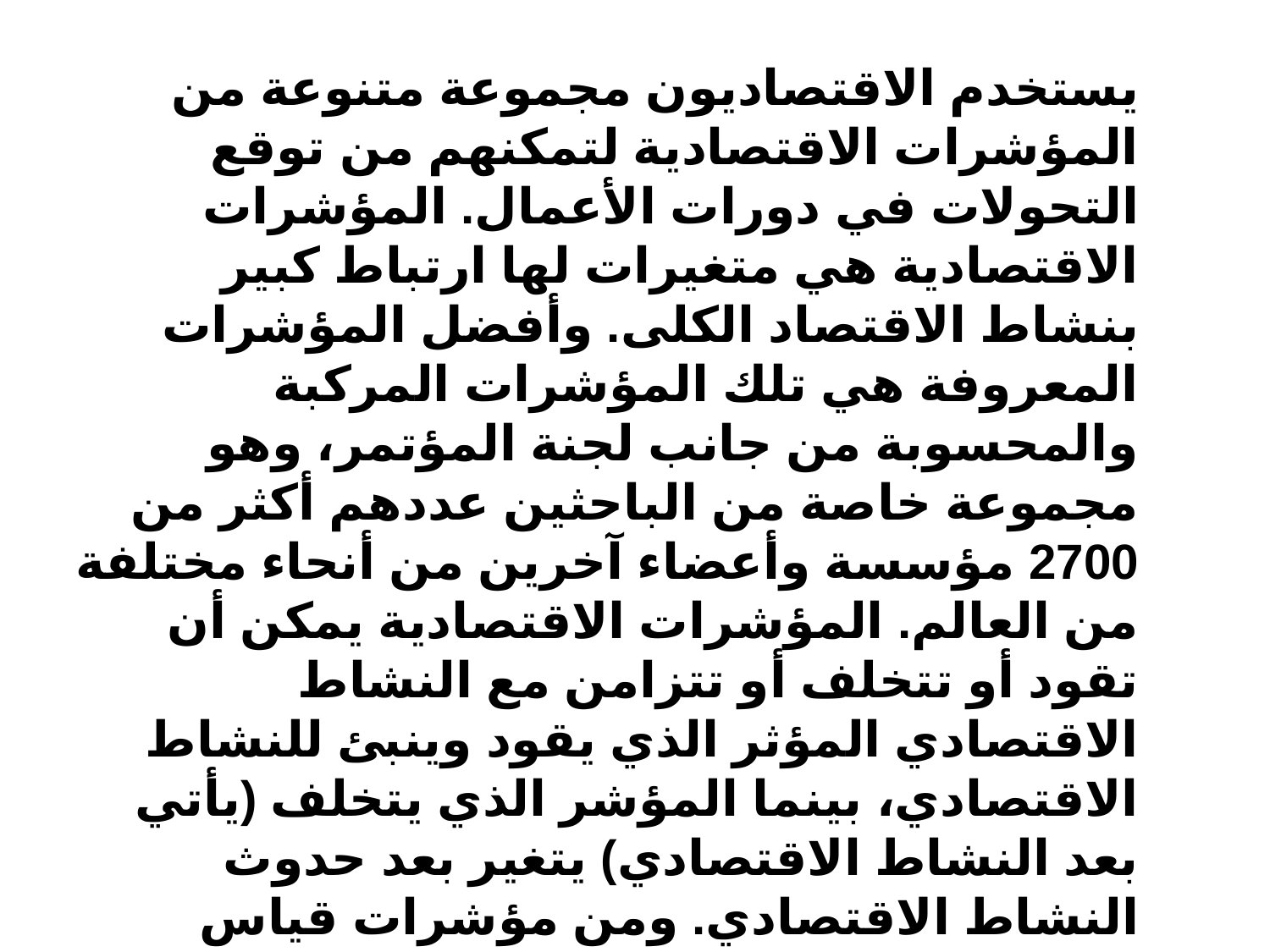

يستخدم الاقتصاديون مجموعة متنوعة من المؤشرات الاقتصادية لتمكنهم من توقع التحولات في دورات الأعمال. المؤشرات الاقتصادية هي متغيرات لها ارتباط كبير بنشاط الاقتصاد الكلى. وأفضل المؤشرات المعروفة هي تلك المؤشرات المركبة والمحسوبة من جانب لجنة المؤتمر، وهو مجموعة خاصة من الباحثين عددهم أكثر من 2700 مؤسسة وأعضاء آخرين من أنحاء مختلفة من العالم. المؤشرات الاقتصادية يمكن أن تقود أو تتخلف أو تتزامن مع النشاط الاقتصادي المؤثر الذي يقود وينبئ للنشاط الاقتصادي، بينما المؤشر الذي يتخلف (يأتي بعد النشاط الاقتصادي) يتغير بعد حدوث النشاط الاقتصادي. ومن مؤشرات قياس الاقتصاد الكلي ما يلي:
1. الناتج القومي
2. المستوى العام للأسعار (التضخم)
3. المستوى العام للعمالة (البطالة)
4. معدلات النمو